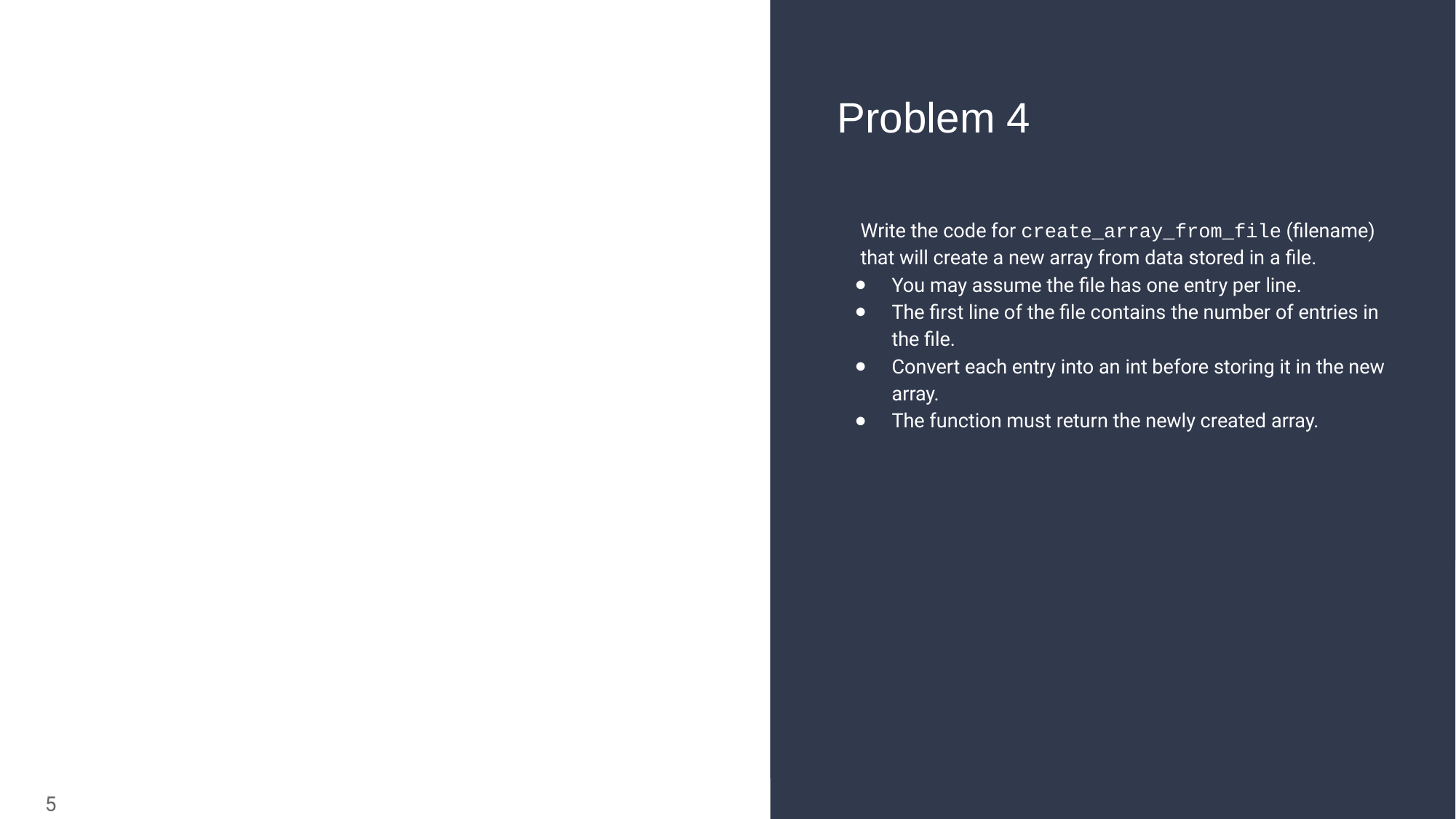

# Problem 4

Write the code for create_array_from_file (filename) that will create a new array from data stored in a file.
You may assume the file has one entry per line.
The first line of the file contains the number of entries in the file.
Convert each entry into an int before storing it in the new array.
The function must return the newly created array.
5